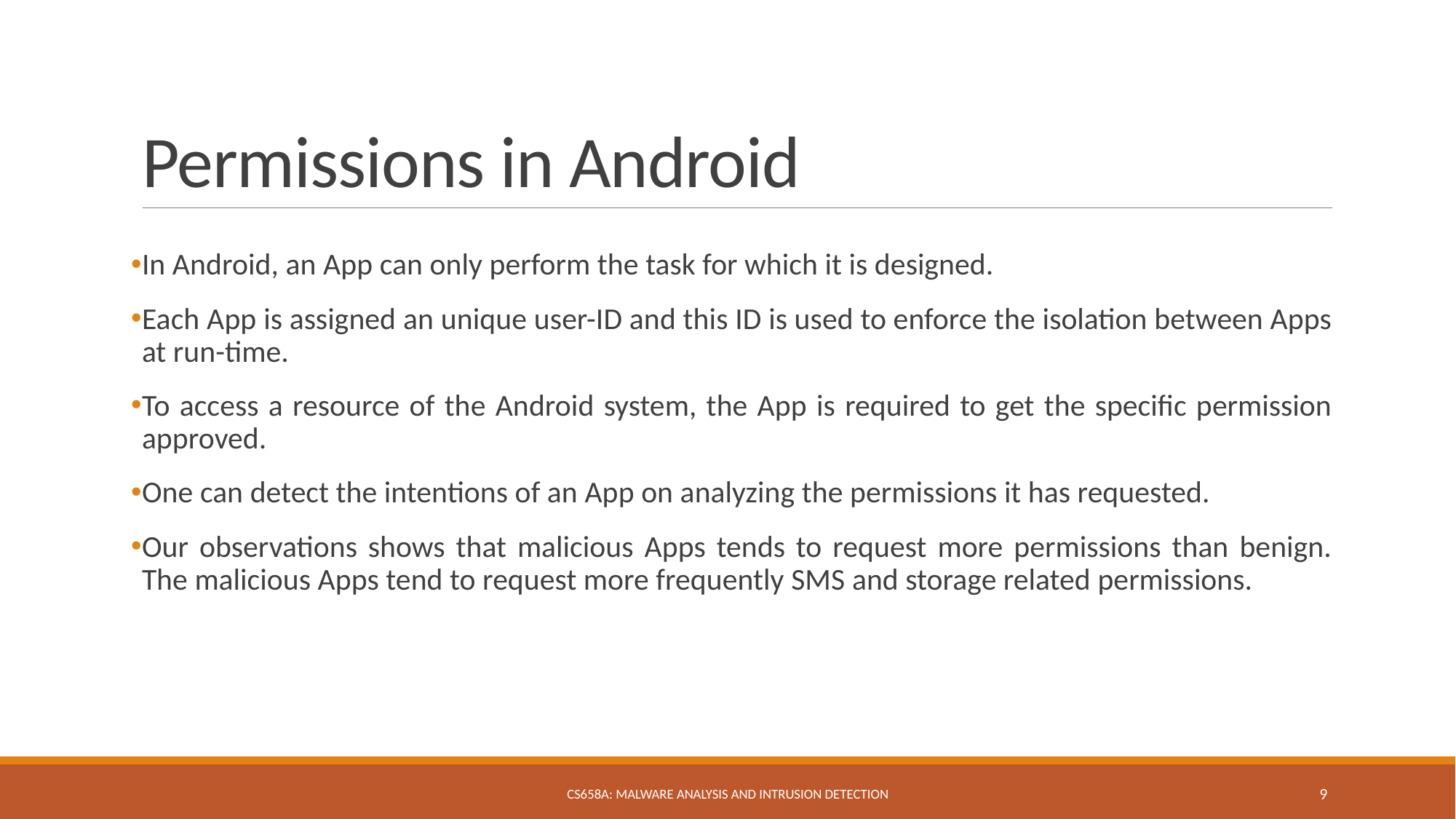

# Permissions in Android
In Android, an App can only perform the task for which it is designed.
Each App is assigned an unique user-ID and this ID is used to enforce the isolation between Apps at run-time.
To access a resource of the Android system, the App is required to get the specific permission approved.
One can detect the intentions of an App on analyzing the permissions it has requested.
Our observations shows that malicious Apps tends to request more permissions than benign. The malicious Apps tend to request more frequently SMS and storage related permissions.
CS658A: Malware Analysis and Intrusion Detection
9